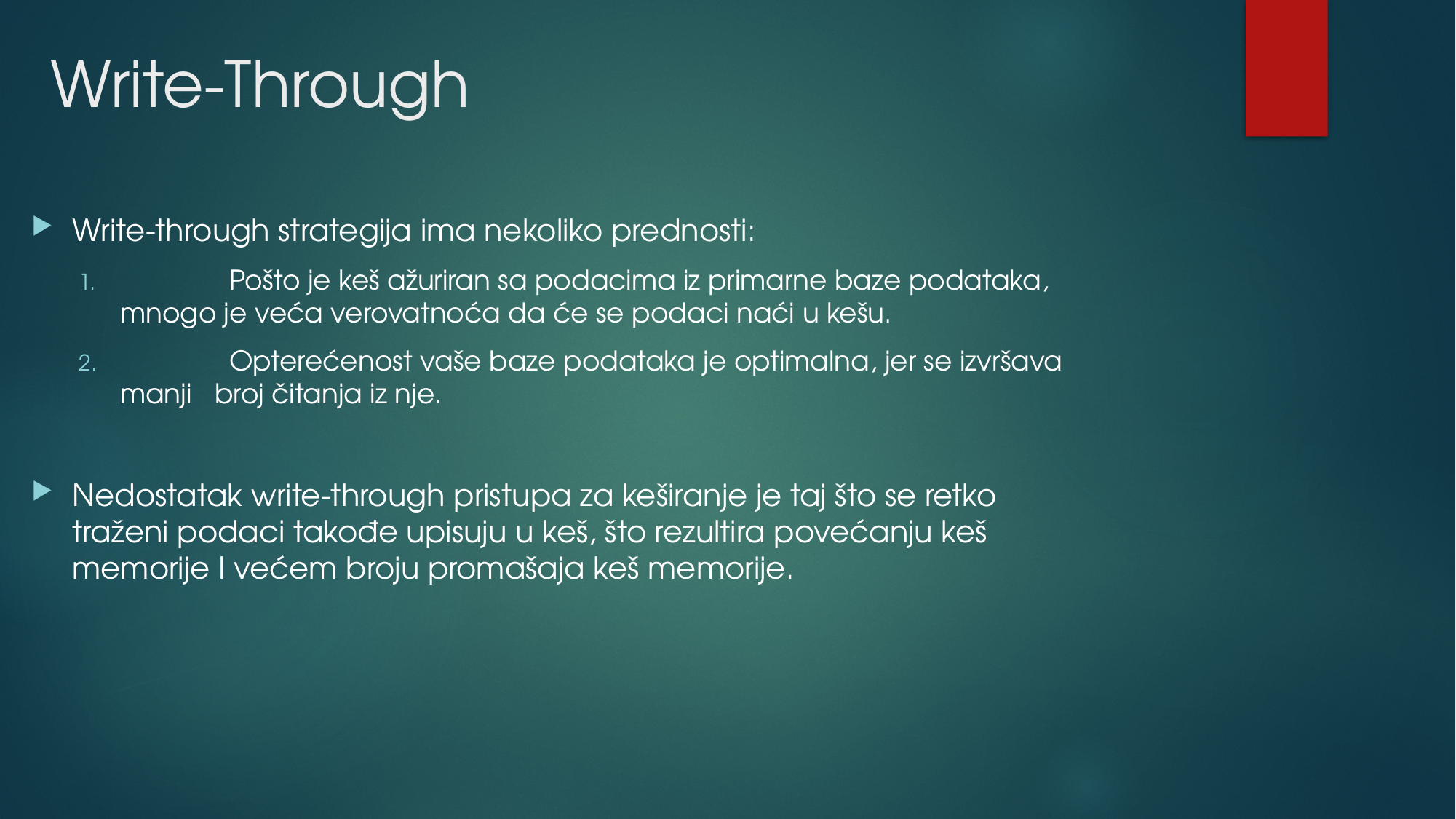

# Write-Through
Write-through strategija ima nekoliko prednosti:
	Pošto je keš ažuriran sa podacima iz primarne baze podataka, mnogo je veća verovatnoća da će se podaci naći u kešu.
 	Opterećenost vaše baze podataka je optimalna, jer se izvršava manji   broj čitanja iz nje.

Nedostatak write-through pristupa za keširanje je taj što se retko traženi podaci takođe upisuju u keš, što rezultira povećanju keš memorije I većem broju promašaja keš memorije.